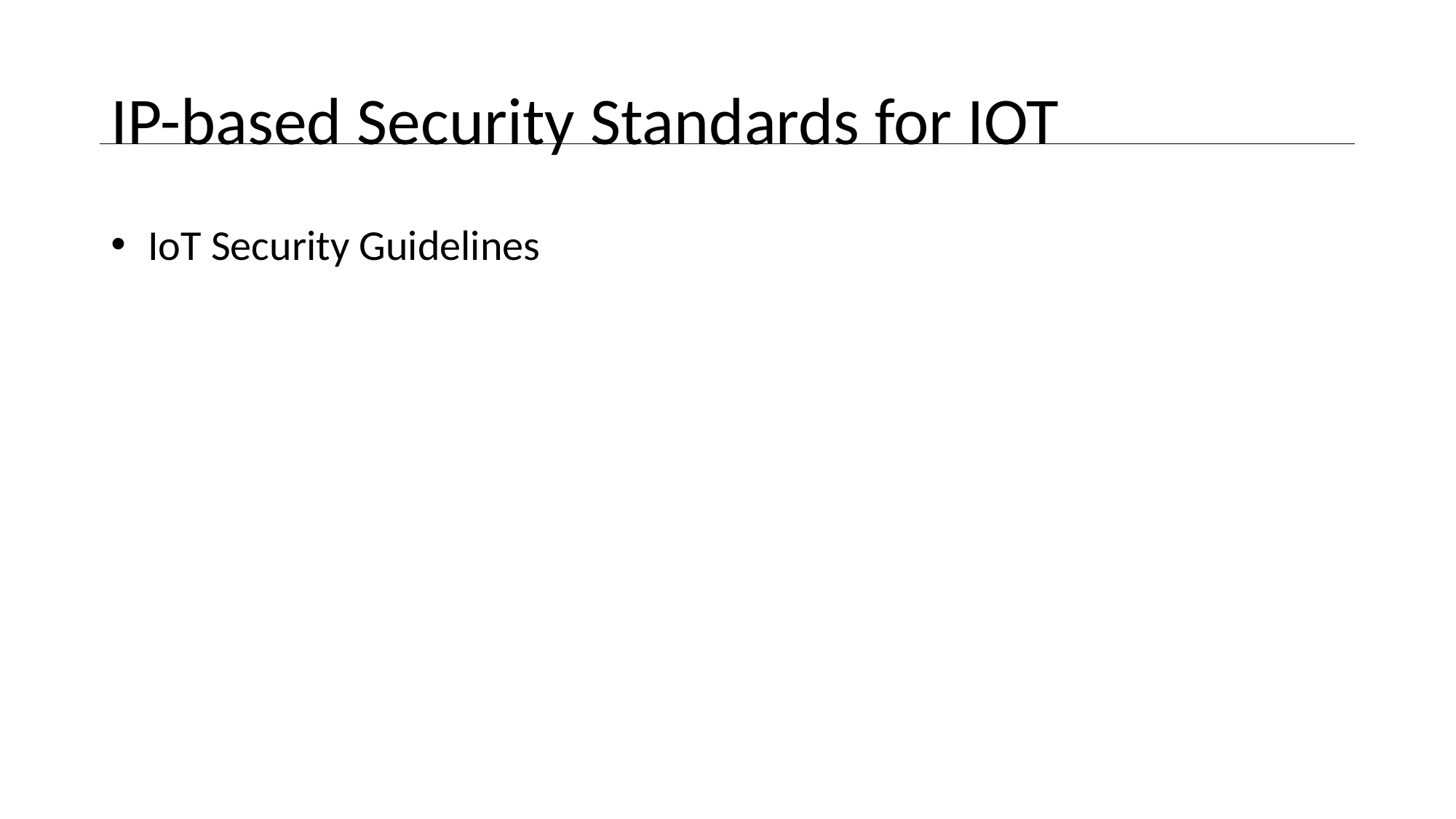

# IP-based Security Standards for IOT
 IoT Security Guidelines